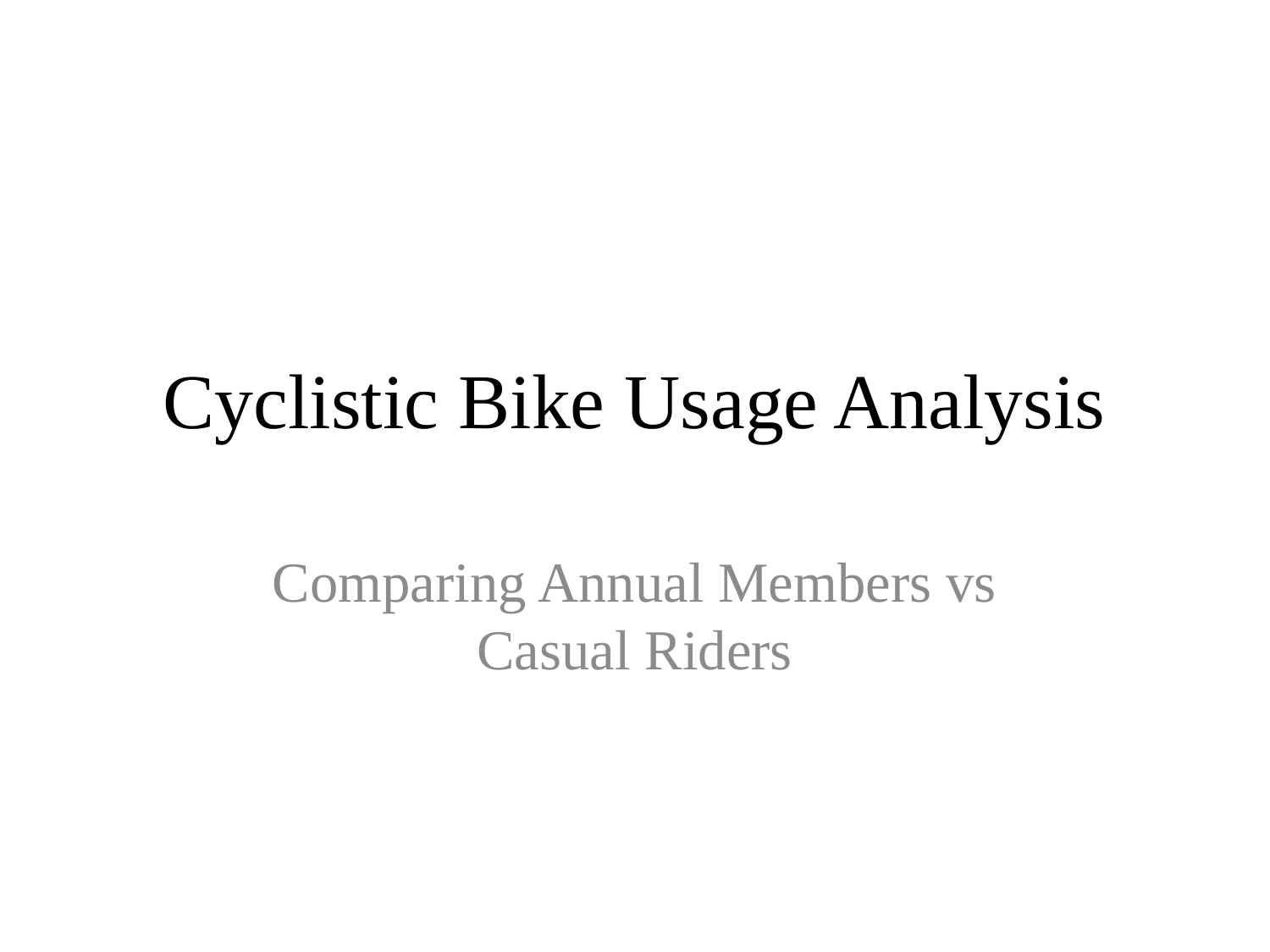

# Cyclistic Bike Usage Analysis
Comparing Annual Members vs Casual Riders